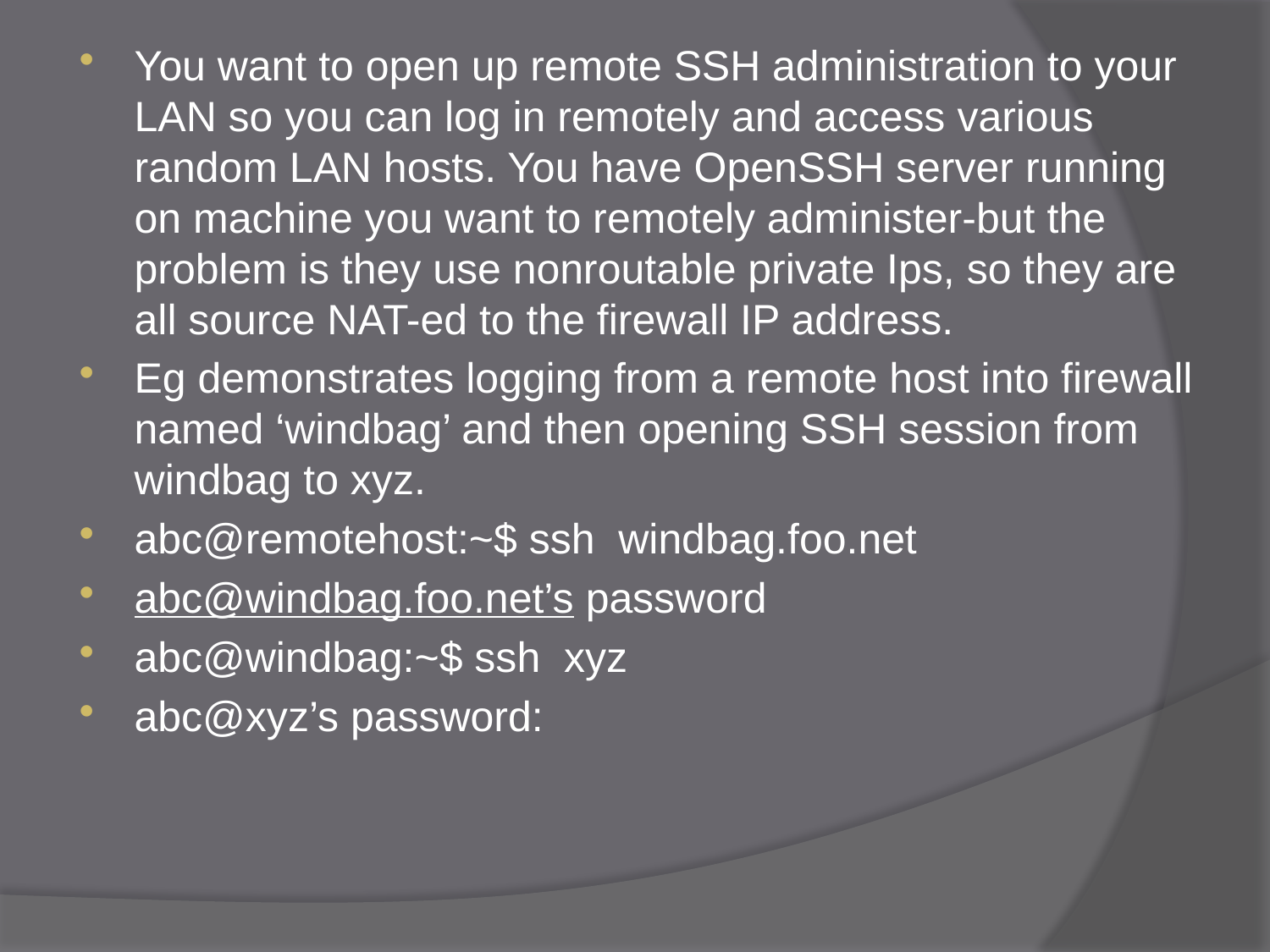

You want to open up remote SSH administration to your LAN so you can log in remotely and access various random LAN hosts. You have OpenSSH server running on machine you want to remotely administer-but the problem is they use nonroutable private Ips, so they are all source NAT-ed to the firewall IP address.
Eg demonstrates logging from a remote host into firewall named ‘windbag’ and then opening SSH session from windbag to xyz.
abc@remotehost:~$ ssh  windbag.foo.net
abc@windbag.foo.net’s password
abc@windbag:~$ ssh  xyz
abc@xyz’s password: